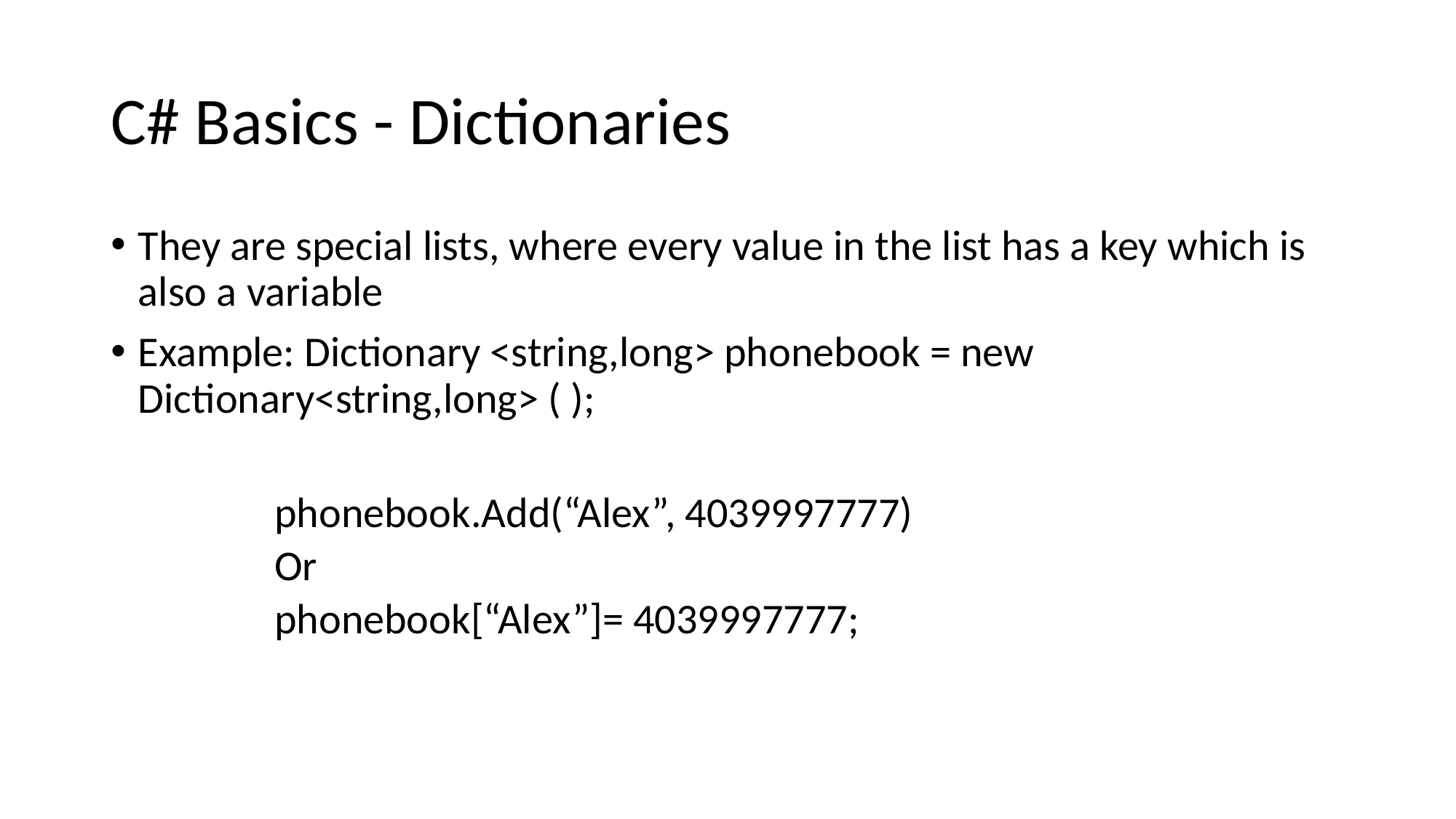

# C# Basics - Dictionaries
They are special lists, where every value in the list has a key which is also a variable
Example: Dictionary <string,long> phonebook = new Dictionary<string,long> ( );

phonebook.Add(“Alex”, 4039997777)
Or
phonebook[“Alex”]= 4039997777;